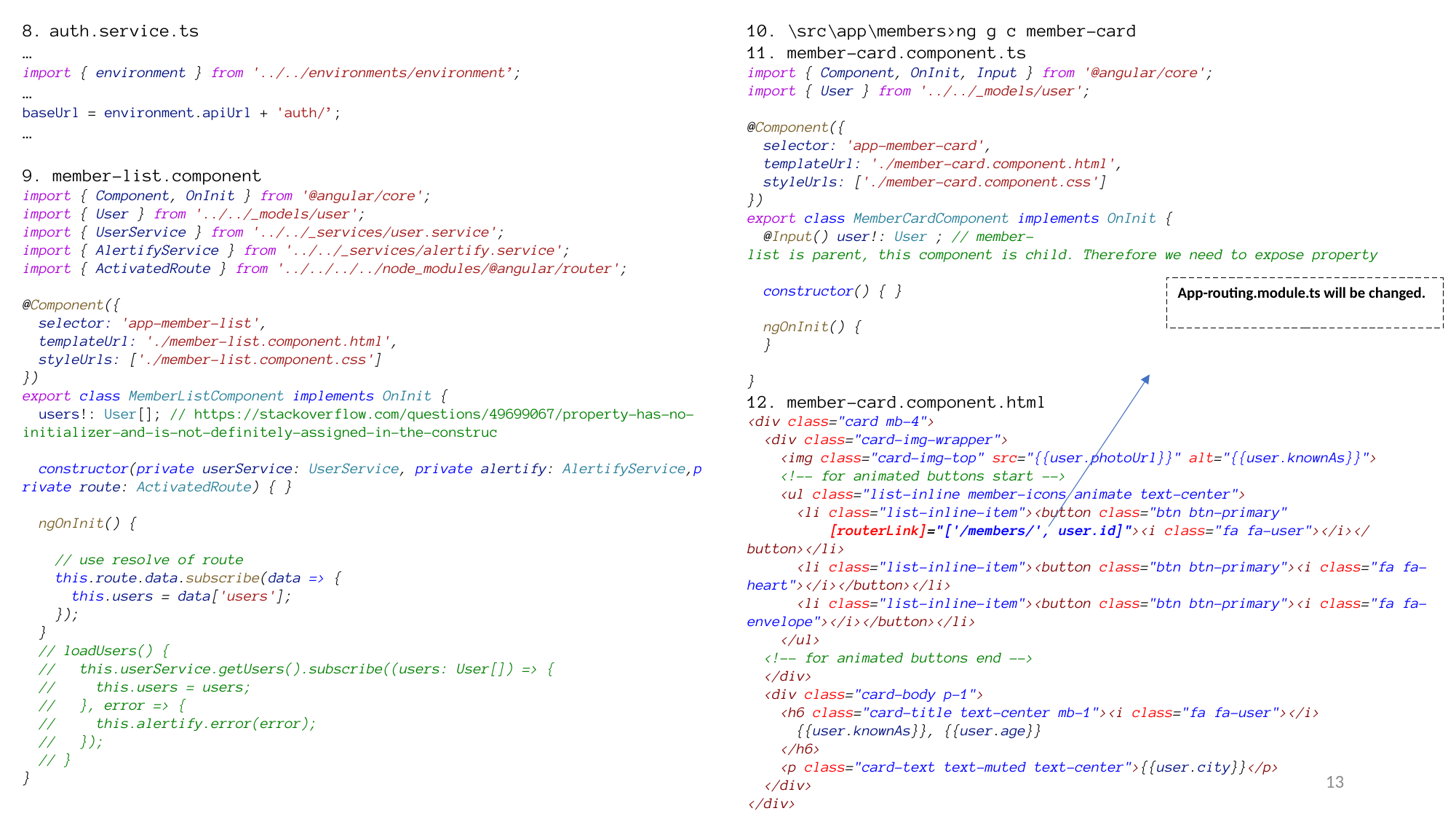

auth.service.ts
…
import { environment } from '../../environments/environment’;
…
baseUrl = environment.apiUrl + 'auth/’;
…

9. member-list.component
import { Component, OnInit } from '@angular/core';
import { User } from '../../_models/user';
import { UserService } from '../../_services/user.service';
import { AlertifyService } from '../../_services/alertify.service';
import { ActivatedRoute } from '../../../../node_modules/@angular/router';
@Component({
  selector: 'app-member-list',
  templateUrl: './member-list.component.html',
  styleUrls: ['./member-list.component.css']
})
export class MemberListComponent implements OnInit {
  users!: User[]; // https://stackoverflow.com/questions/49699067/property-has-no-initializer-and-is-not-definitely-assigned-in-the-construc
  constructor(private userService: UserService, private alertify: AlertifyService,private route: ActivatedRoute) { }
  ngOnInit() {
    // use resolve of route
    this.route.data.subscribe(data => {
      this.users = data['users'];
    });
  }
  // loadUsers() {
  //   this.userService.getUsers().subscribe((users: User[]) => {
  //     this.users = users;
  //   }, error => {
  //     this.alertify.error(error);
  //   });
  // }
}

10. \src\app\members>ng g c member-card
11. member-card.component.ts
import { Component, OnInit, Input } from '@angular/core';
import { User } from '../../_models/user';
@Component({
  selector: 'app-member-card',
  templateUrl: './member-card.component.html',
  styleUrls: ['./member-card.component.css']
})
export class MemberCardComponent implements OnInit {
  @Input() user!: User ; // member-list is parent, this component is child. Therefore we need to expose property
  constructor() { }
  ngOnInit() {
  }
}
12. member-card.component.html
<div class="card mb-4">
  <div class="card-img-wrapper">
    <img class="card-img-top" src="{{user.photoUrl}}" alt="{{user.knownAs}}">
    <!-- for animated buttons start -->
    <ul class="list-inline member-icons animate text-center">
      <li class="list-inline-item"><button class="btn btn-primary"
          [routerLink]="['/members/', user.id]"><i class="fa fa-user"></i></button></li>
      <li class="list-inline-item"><button class="btn btn-primary"><i class="fa fa-heart"></i></button></li>
      <li class="list-inline-item"><button class="btn btn-primary"><i class="fa fa-envelope"></i></button></li>
    </ul>
  <!-- for animated buttons end -->
  </div>
  <div class="card-body p-1">
    <h6 class="card-title text-center mb-1"><i class="fa fa-user"></i>
      {{user.knownAs}}, {{user.age}}
    </h6>
    <p class="card-text text-muted text-center">{{user.city}}</p>
  </div>
</div>

App-routing.module.ts will be changed.

13